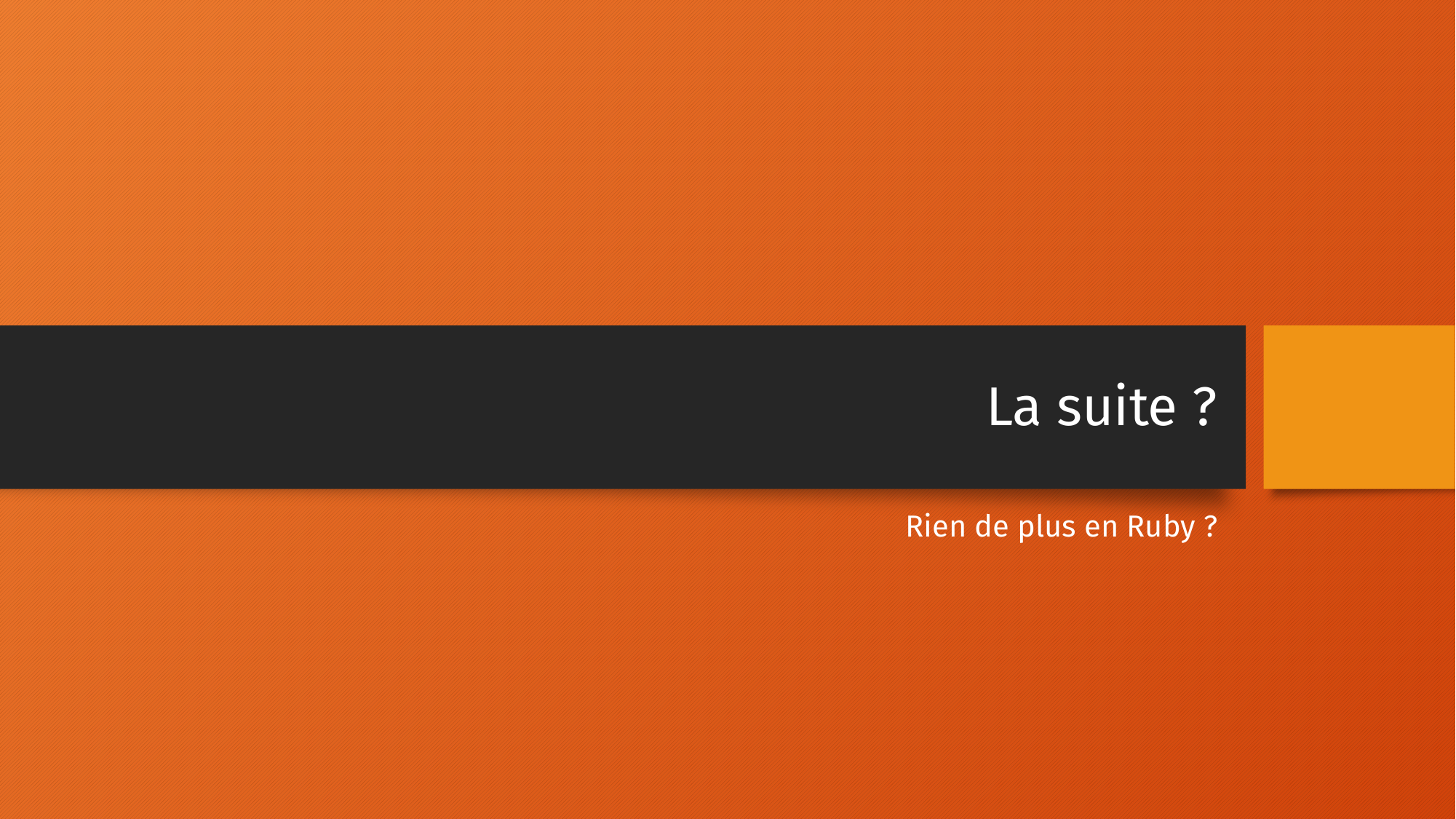

# La suite ?
Rien de plus en Ruby ?